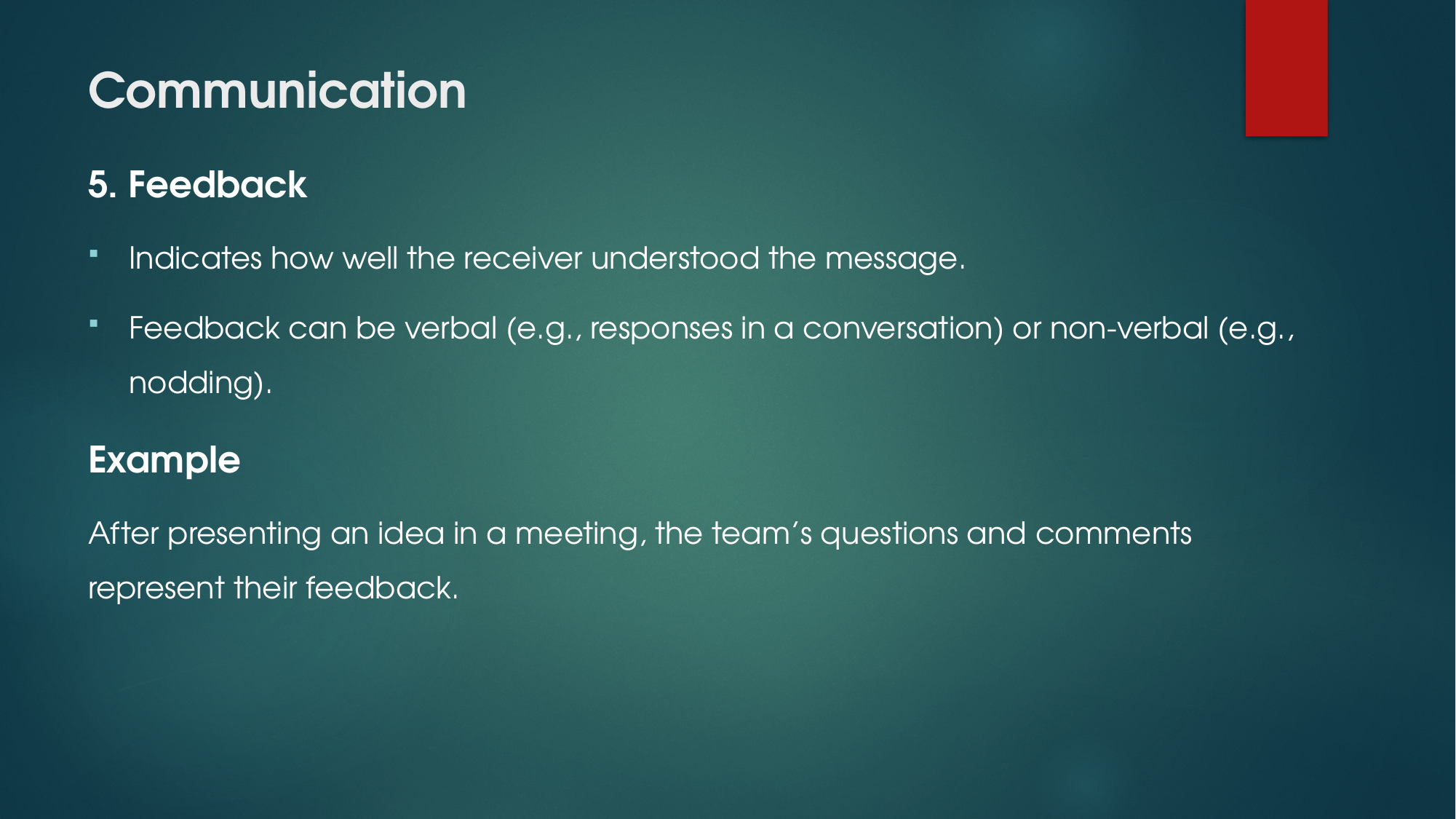

# Communication
5. Feedback
Indicates how well the receiver understood the message.
Feedback can be verbal (e.g., responses in a conversation) or non-verbal (e.g., nodding).
Example
After presenting an idea in a meeting, the team’s questions and comments represent their feedback.